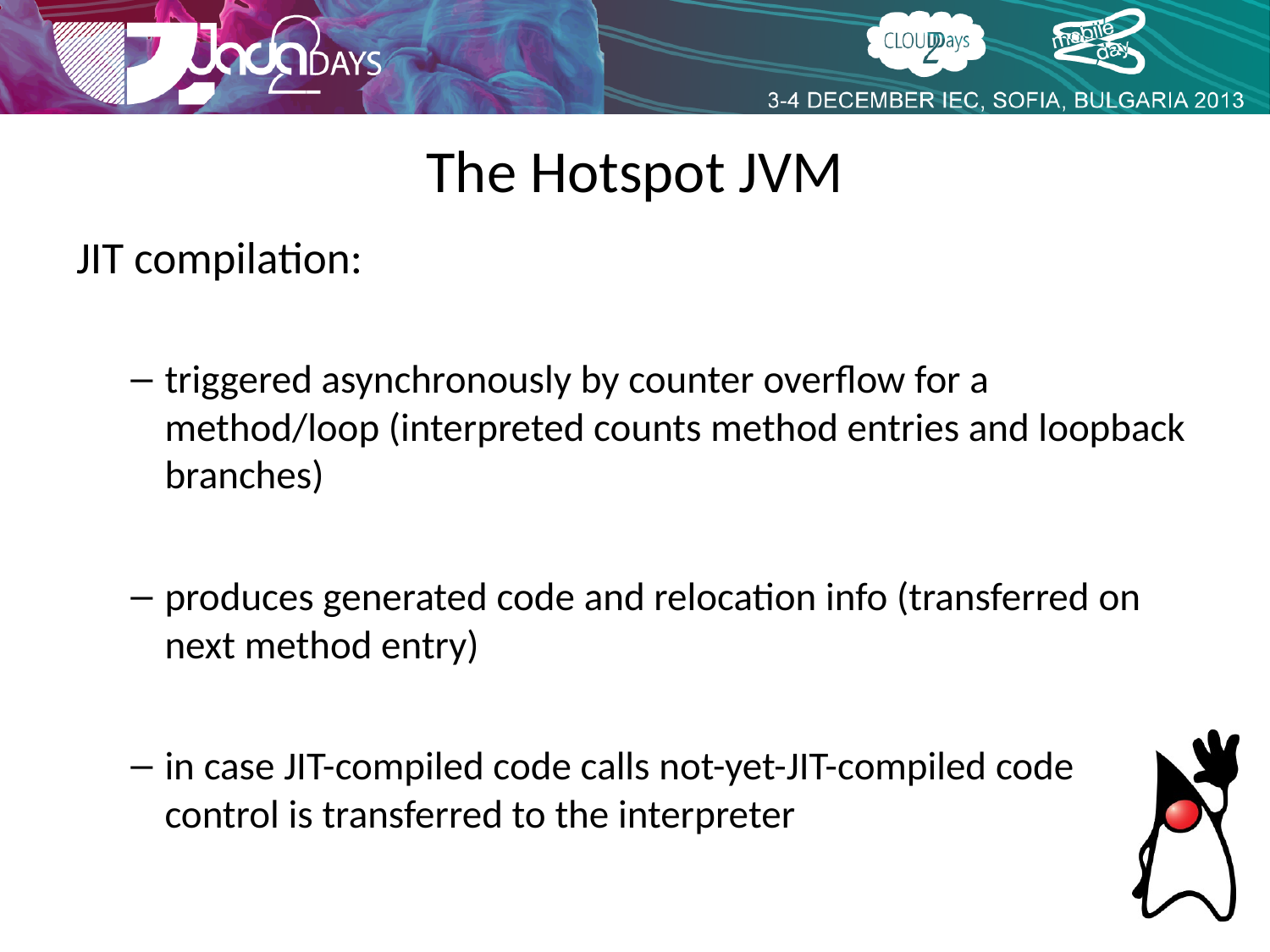

The Hotspot JVM
JIT compilation:

triggered asynchronously by counter overflow for a method/loop (interpreted counts method entries and loopback branches)

produces generated code and relocation info (transferred on next method entry)

in case JIT-compiled code calls not-yet-JIT-compiled code control is transferred to the interpreter